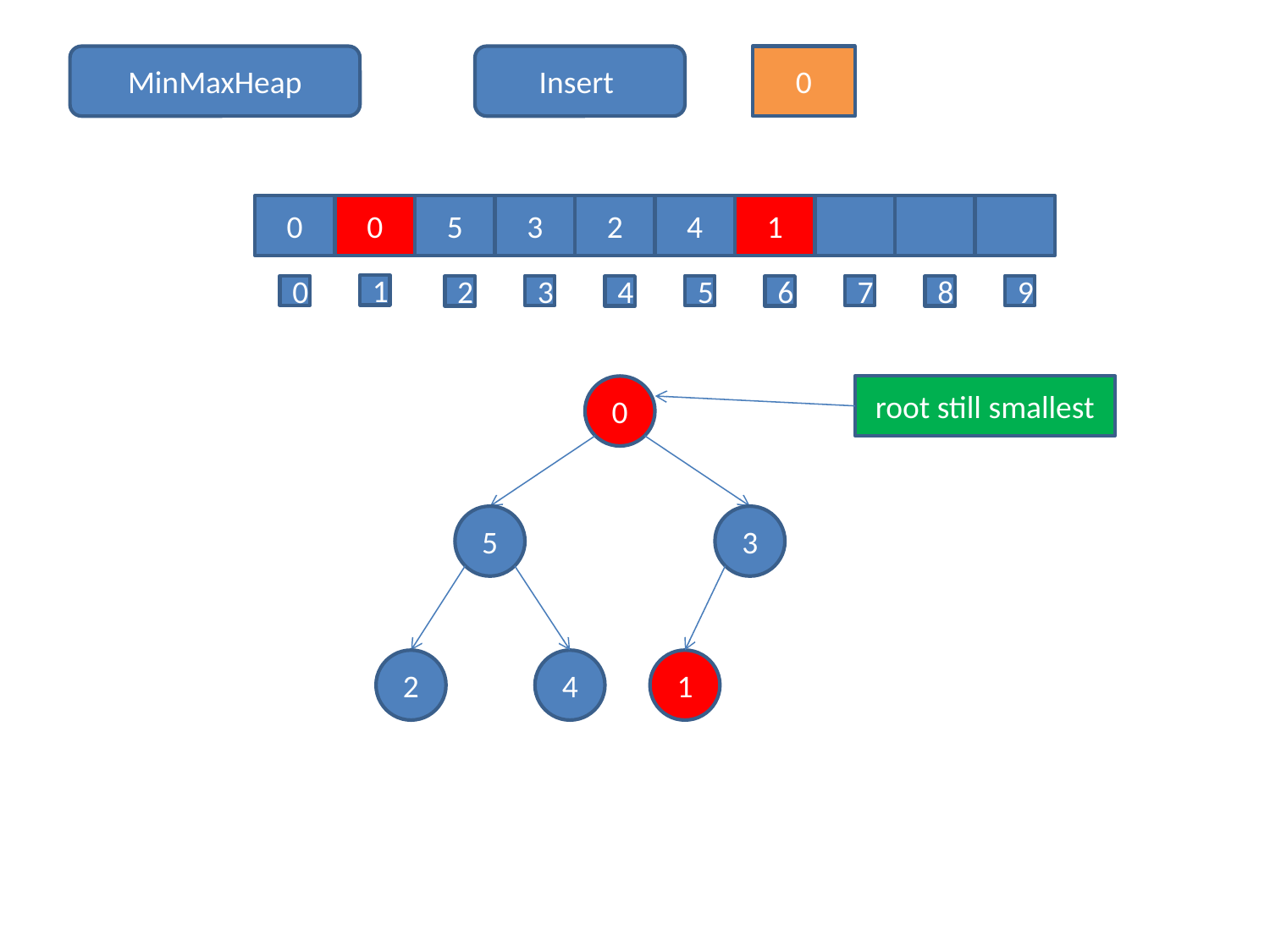

MinMaxHeap
Insert
0
0
0
5
3
2
4
1

1
0
3
5
7
9
2
4
6
8
0
root still smallest
5
3
2
4
1